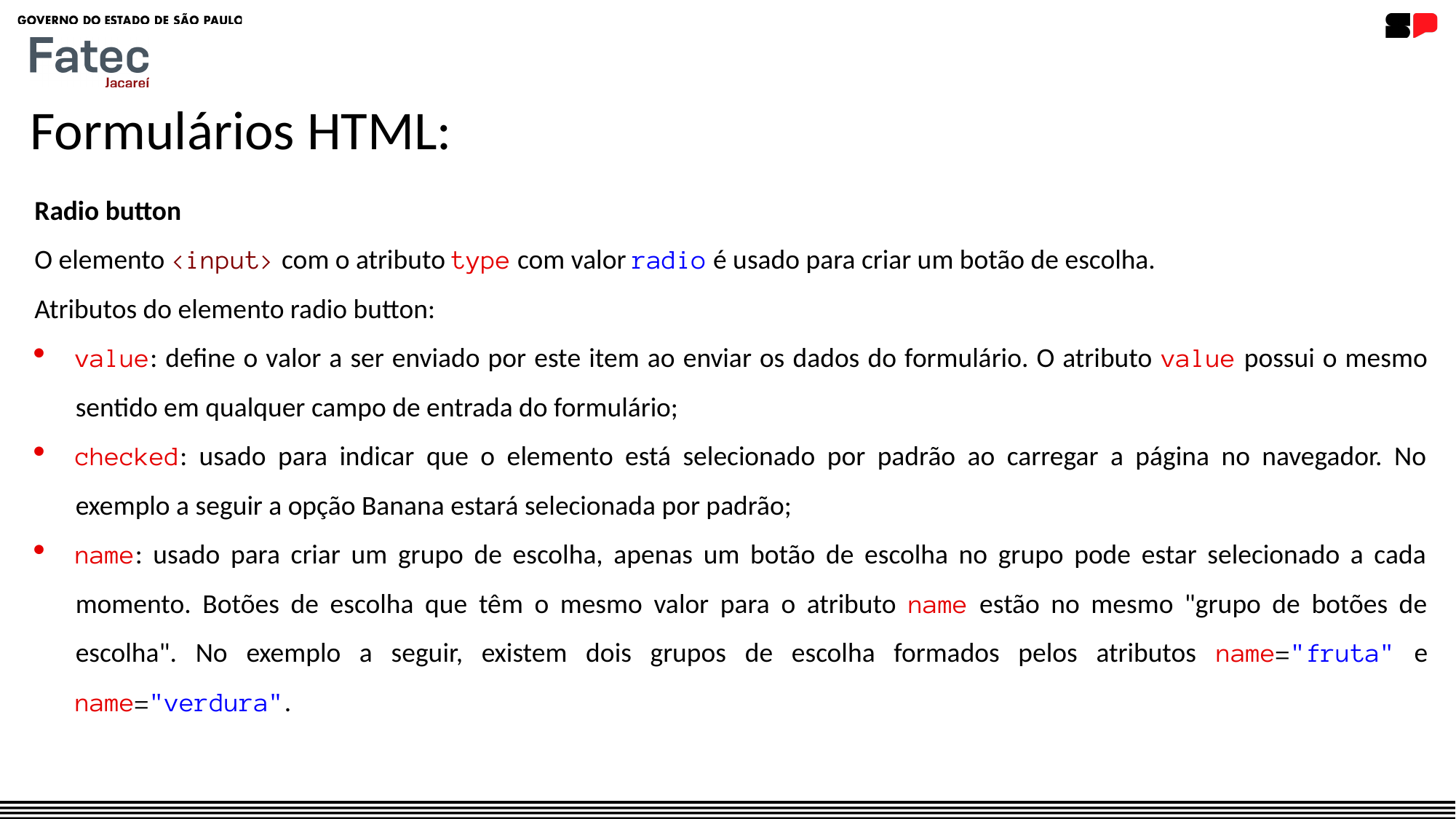

Formulários HTML:
Radio button
O elemento <input> com o atributo type com valor radio é usado para criar um botão de escolha.
Atributos do elemento radio button:
value: define o valor a ser enviado por este item ao enviar os dados do formulário. O atributo value possui o mesmo sentido em qualquer campo de entrada do formulário;
checked: usado para indicar que o elemento está selecionado por padrão ao carregar a página no navegador. No exemplo a seguir a opção Banana estará selecionada por padrão;
name: usado para criar um grupo de escolha, apenas um botão de escolha no grupo pode estar selecionado a cada momento. Botões de escolha que têm o mesmo valor para o atributo name estão no mesmo "grupo de botões de escolha". No exemplo a seguir, existem dois grupos de escolha formados pelos atributos name="fruta" e name="verdura".